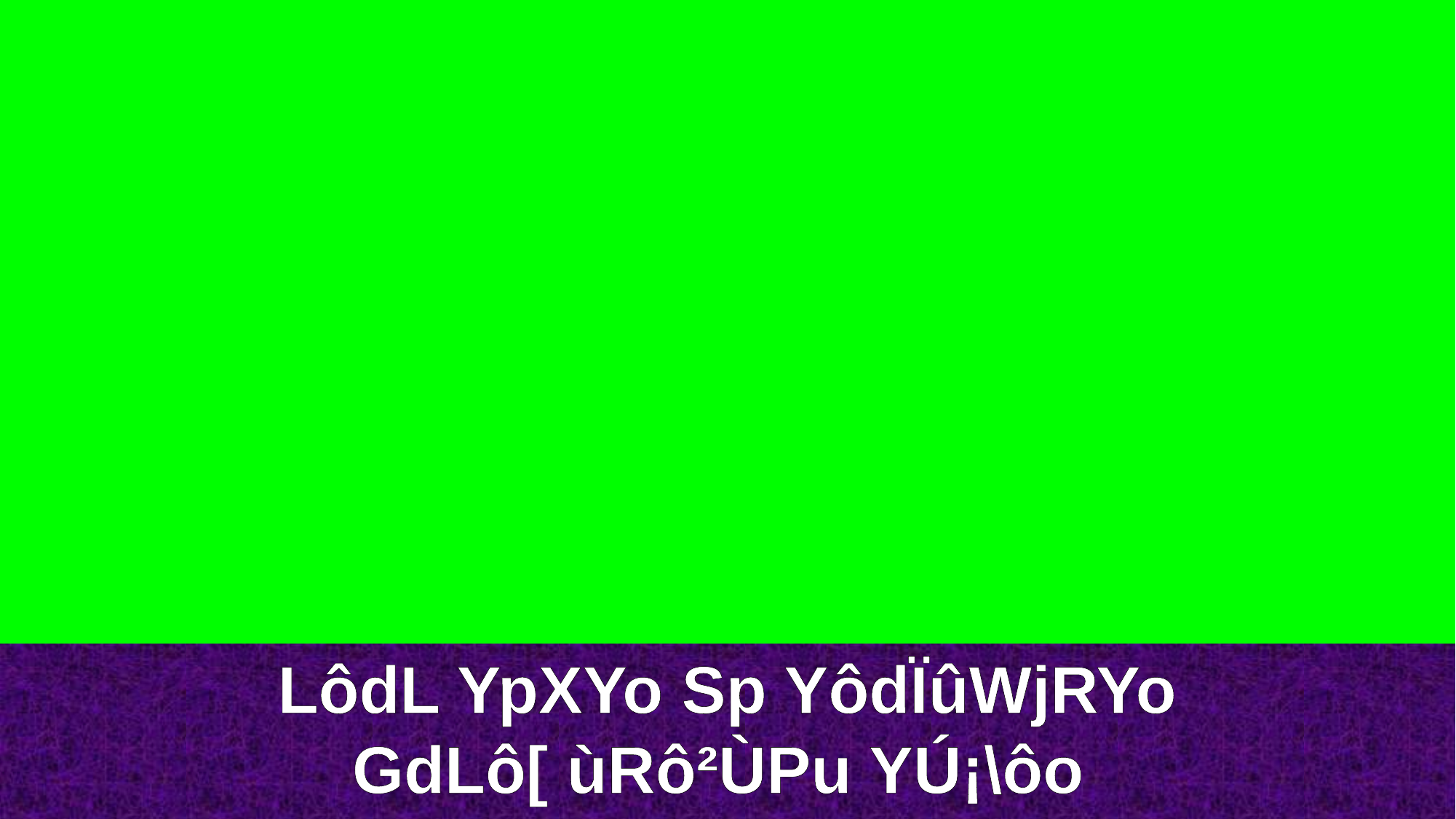

LôdL YpXYo Sp YôdÏûWjRYo GdLô[ ùRô²ÙPu YÚ¡\ôo